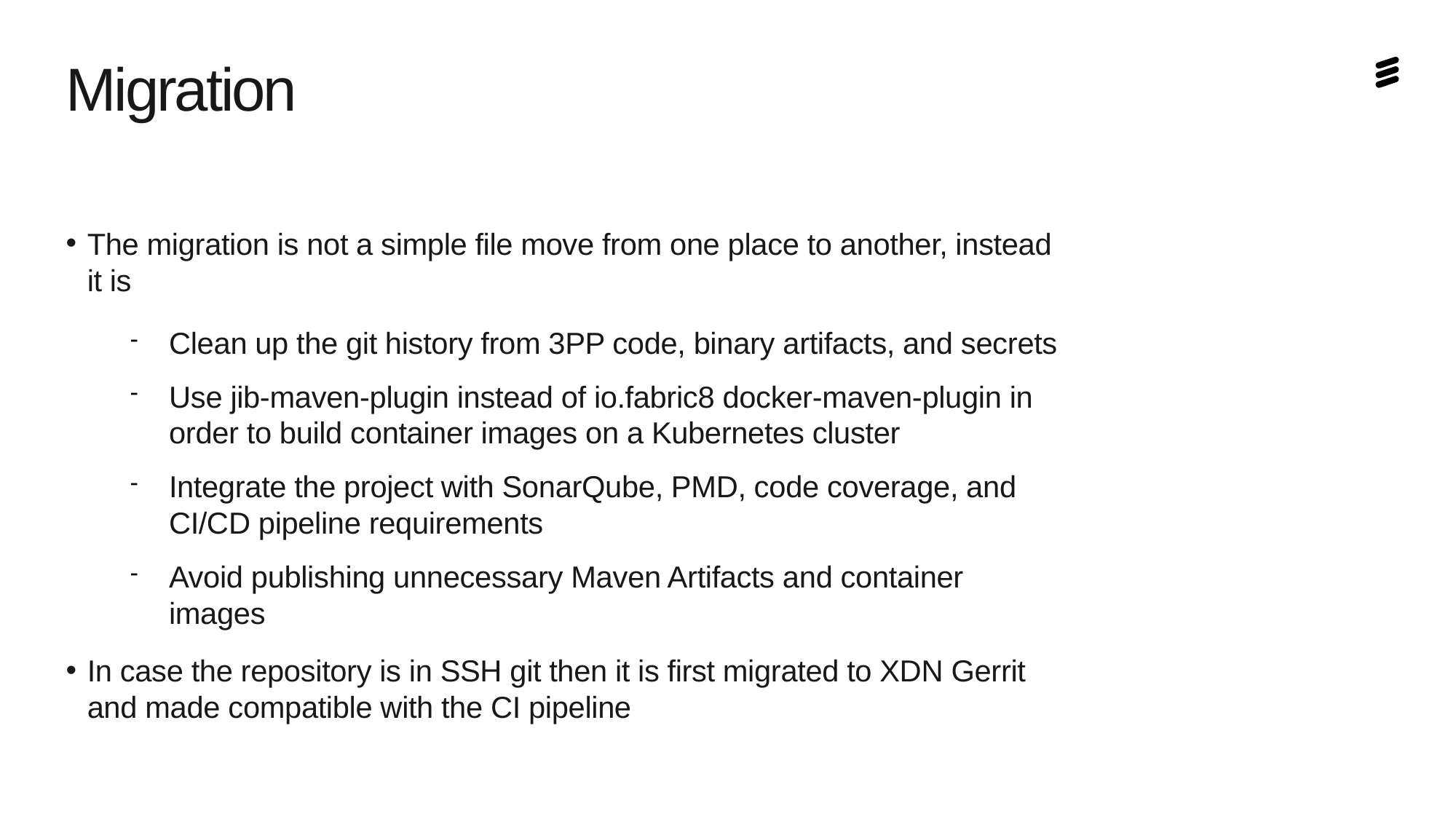

Migration
The migration is not a simple file move from one place to another, instead it is
Clean up the git history from 3PP code, binary artifacts, and secrets
Use jib-maven-plugin instead of io.fabric8 docker-maven-plugin in order to build container images on a Kubernetes cluster
Integrate the project with SonarQube, PMD, code coverage, and CI/CD pipeline requirements
Avoid publishing unnecessary Maven Artifacts and container images
In case the repository is in SSH git then it is first migrated to XDN Gerrit and made compatible with the CI pipeline